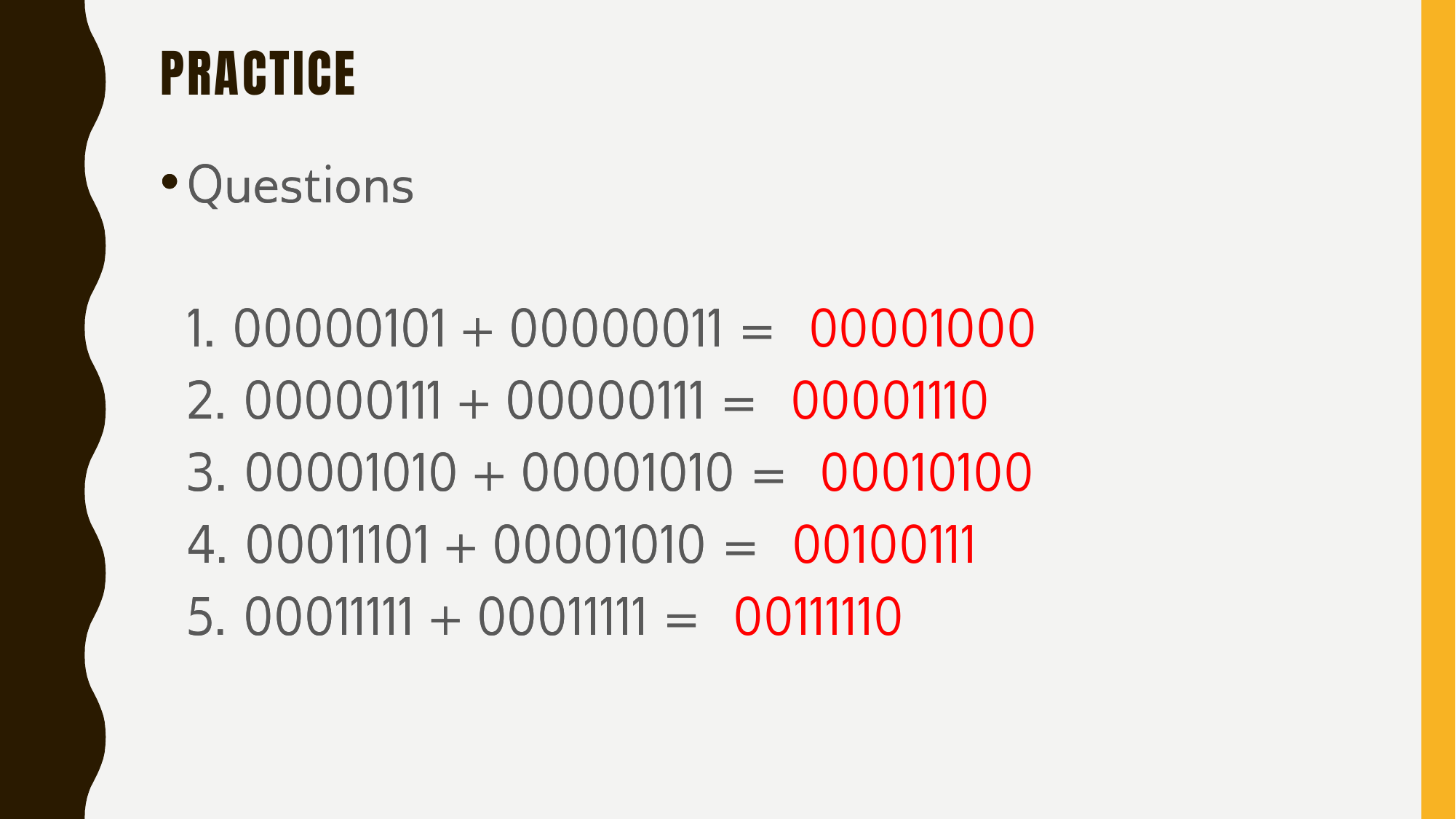

# Practice
Questions
1. 00000101 + 00000011 =  00001000
2. 00000111 + 00000111 =  00001110
3. 00001010 + 00001010 =  00010100
4. 00011101 + 00001010 =  00100111
5. 00011111 + 00011111 =  00111110
Questions
1. 00000101 + 00000011 =
2. 00000111 + 00000111 =
3. 00001010 + 00001010 =
4. 00011101 + 00001010 =
5. 00011111 + 00011111 =